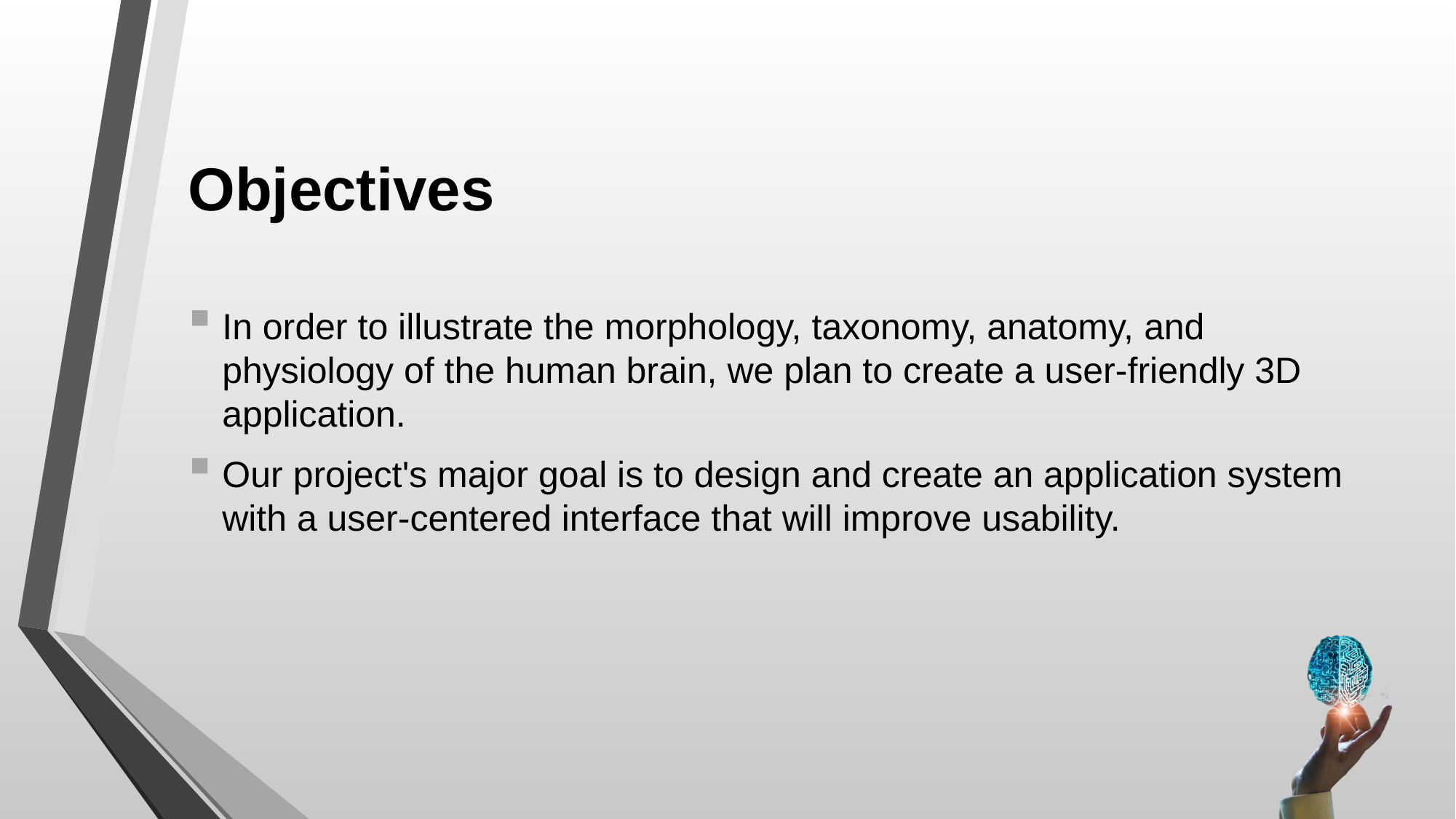

# Objectives
In order to illustrate the morphology, taxonomy, anatomy, and physiology of the human brain, we plan to create a user-friendly 3D application.
Our project's major goal is to design and create an application system with a user-centered interface that will improve usability.